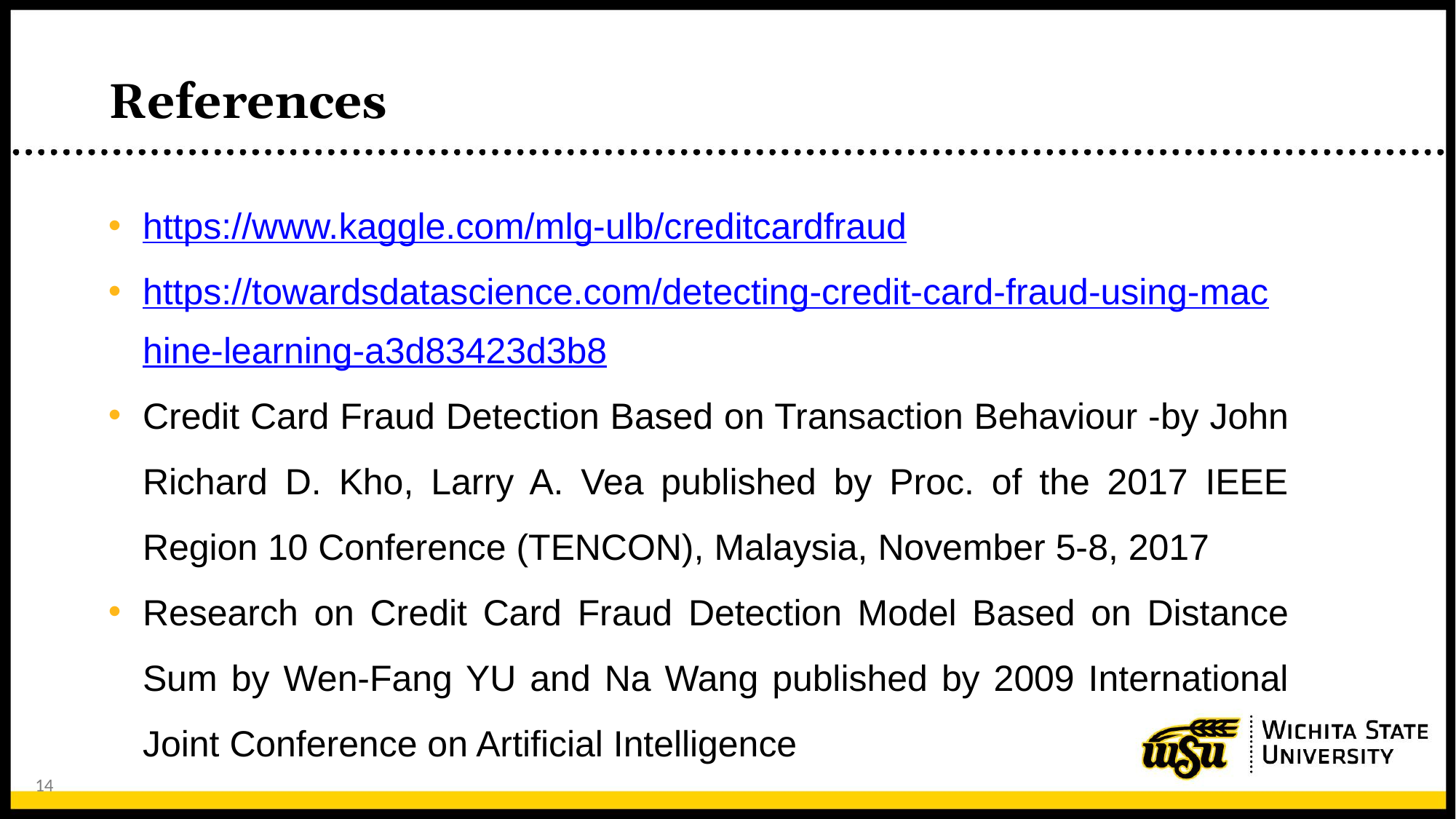

# References
https://www.kaggle.com/mlg-ulb/creditcardfraud
https://towardsdatascience.com/detecting-credit-card-fraud-using-machine-learning-a3d83423d3b8
Credit Card Fraud Detection Based on Transaction Behaviour -by John Richard D. Kho, Larry A. Vea published by Proc. of the 2017 IEEE Region 10 Conference (TENCON), Malaysia, November 5-8, 2017
Research on Credit Card Fraud Detection Model Based on Distance Sum by Wen-Fang YU and Na Wang published by 2009 International Joint Conference on Artificial Intelligence